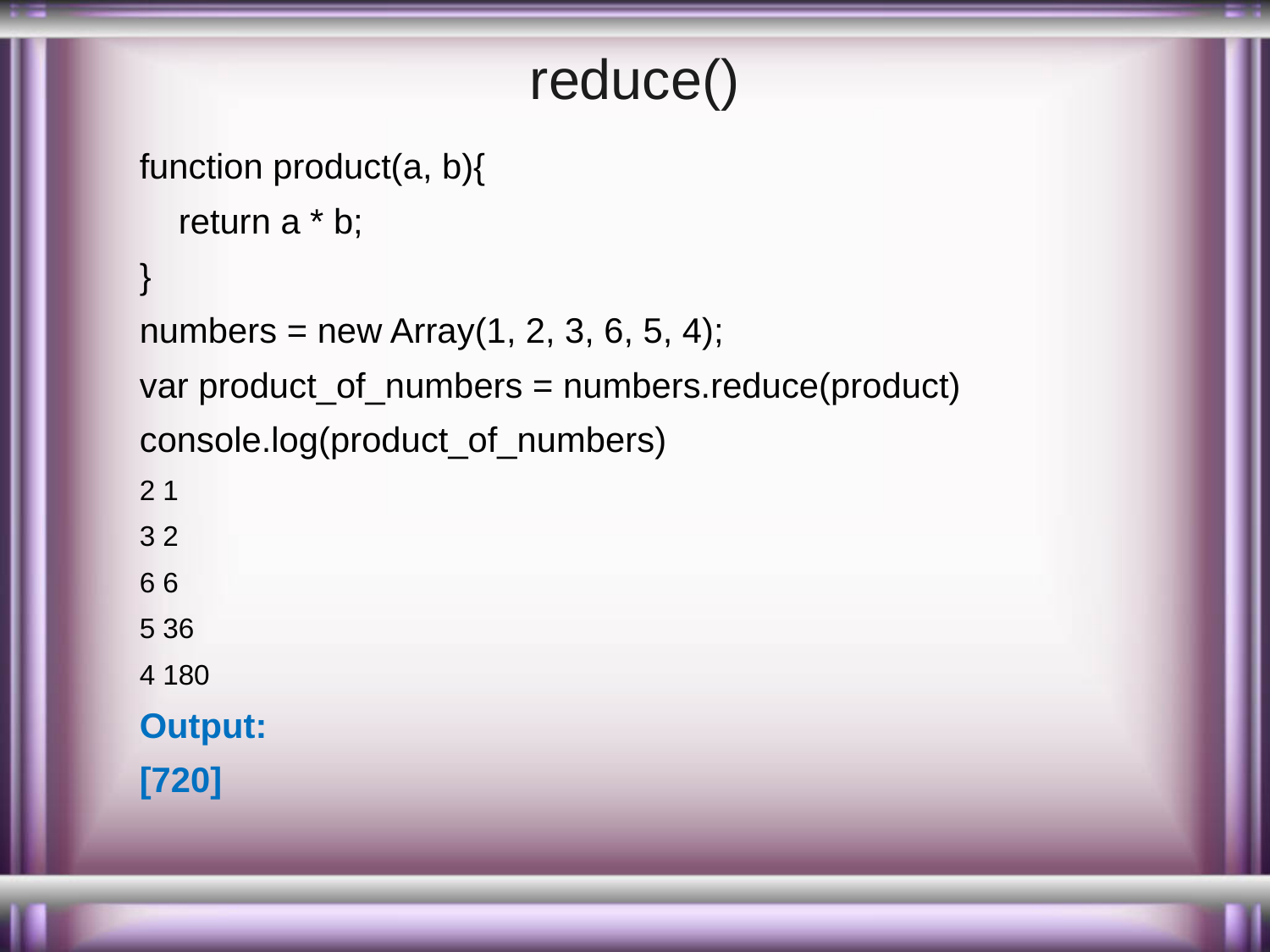

# reduce()
function product(a, b){
    return a * b;
}
numbers = new Array(1, 2, 3, 6, 5, 4);
var product_of_numbers = numbers.reduce(product)
console.log(product_of_numbers)
2 1
3 2
6 6
5 36
4 180
Output:
[720]